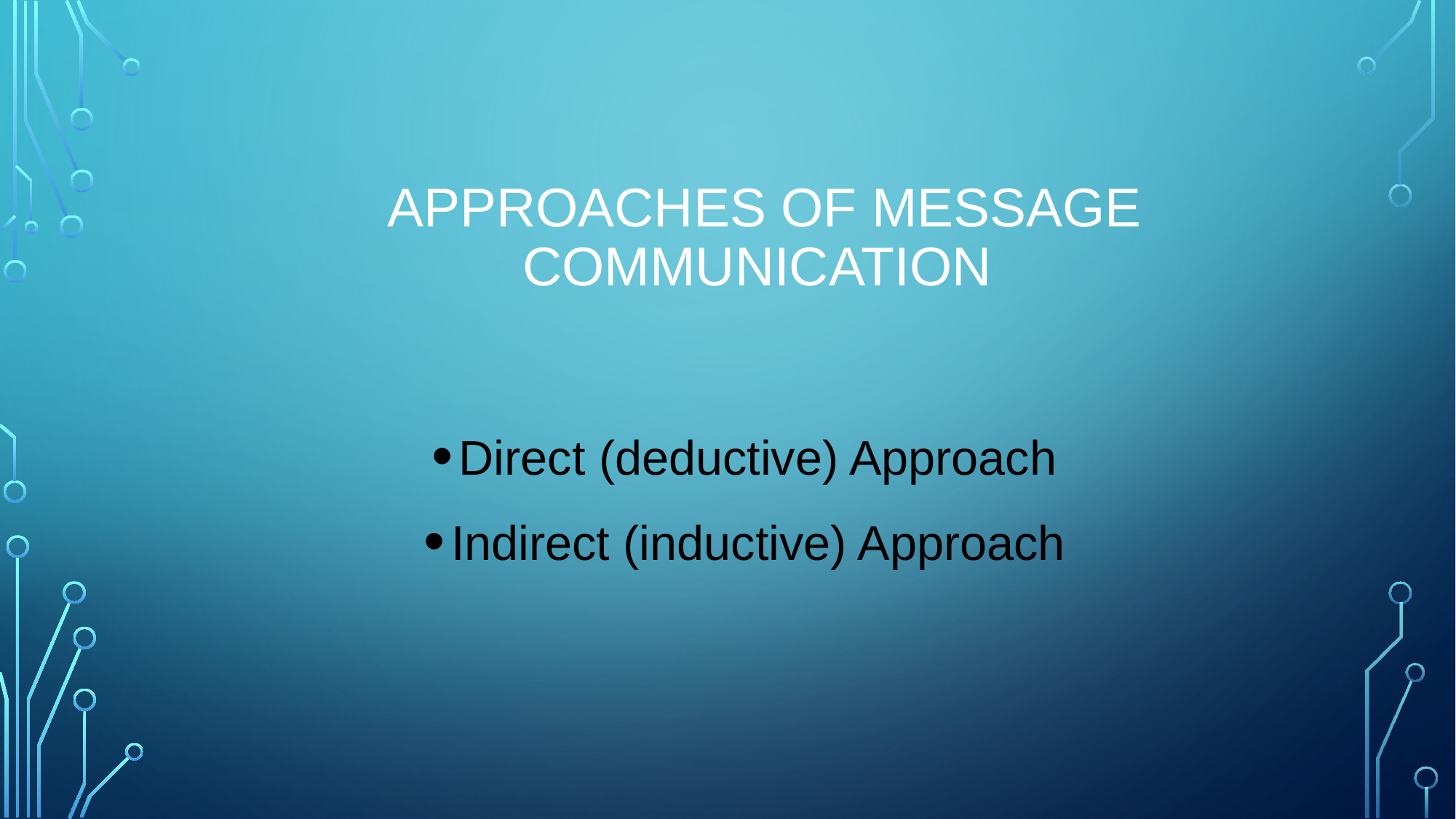

# Approaches of message communication
Direct (deductive) Approach
Indirect (inductive) Approach